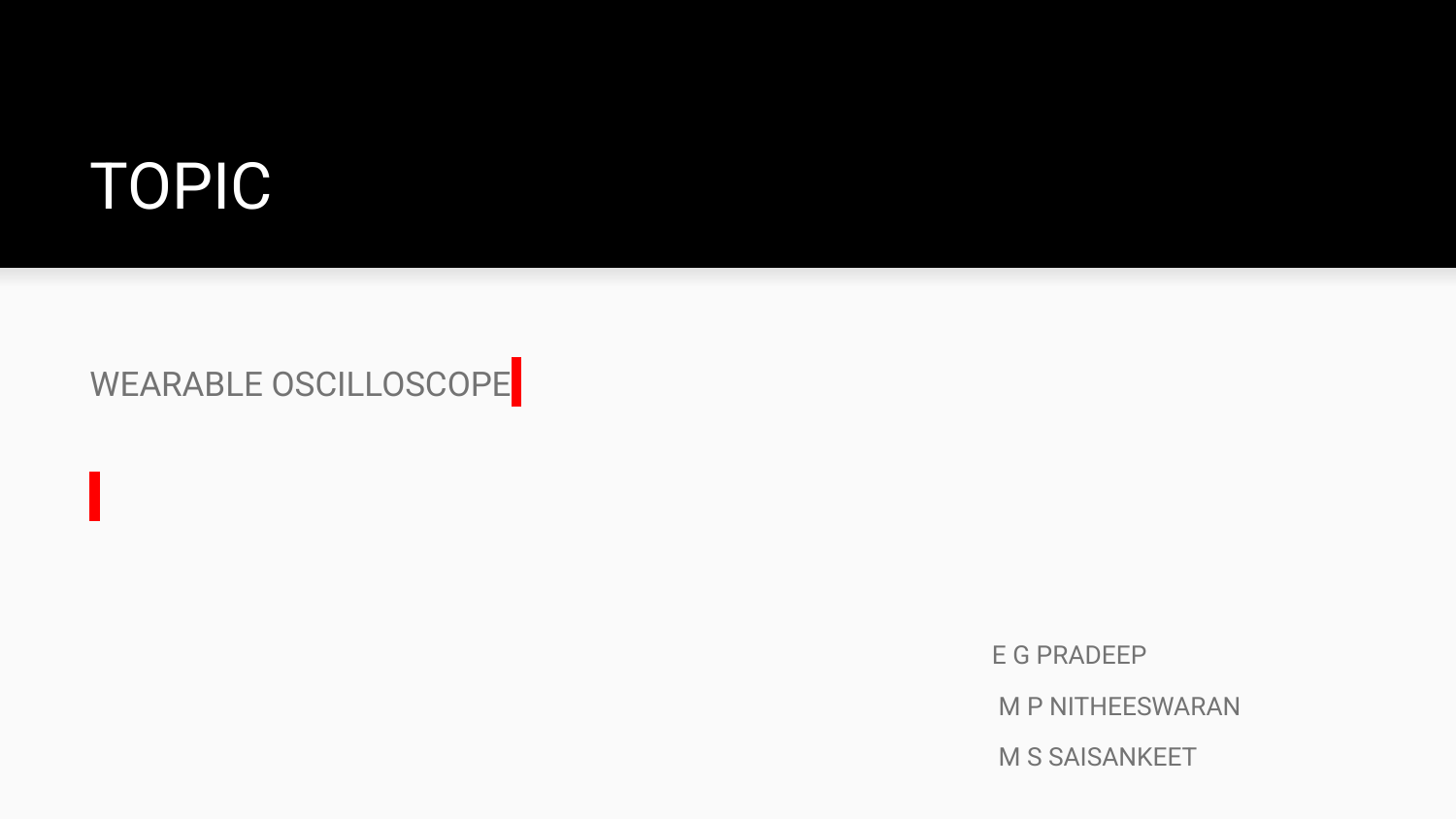

# TOPIC

WEARABLE OSCILLOSCOPE

                                                                                                                                               E G PRADEEP
                                                                                                                                                M P NITHEESWARAN
                                                                                                                                                M S SAISANKEET